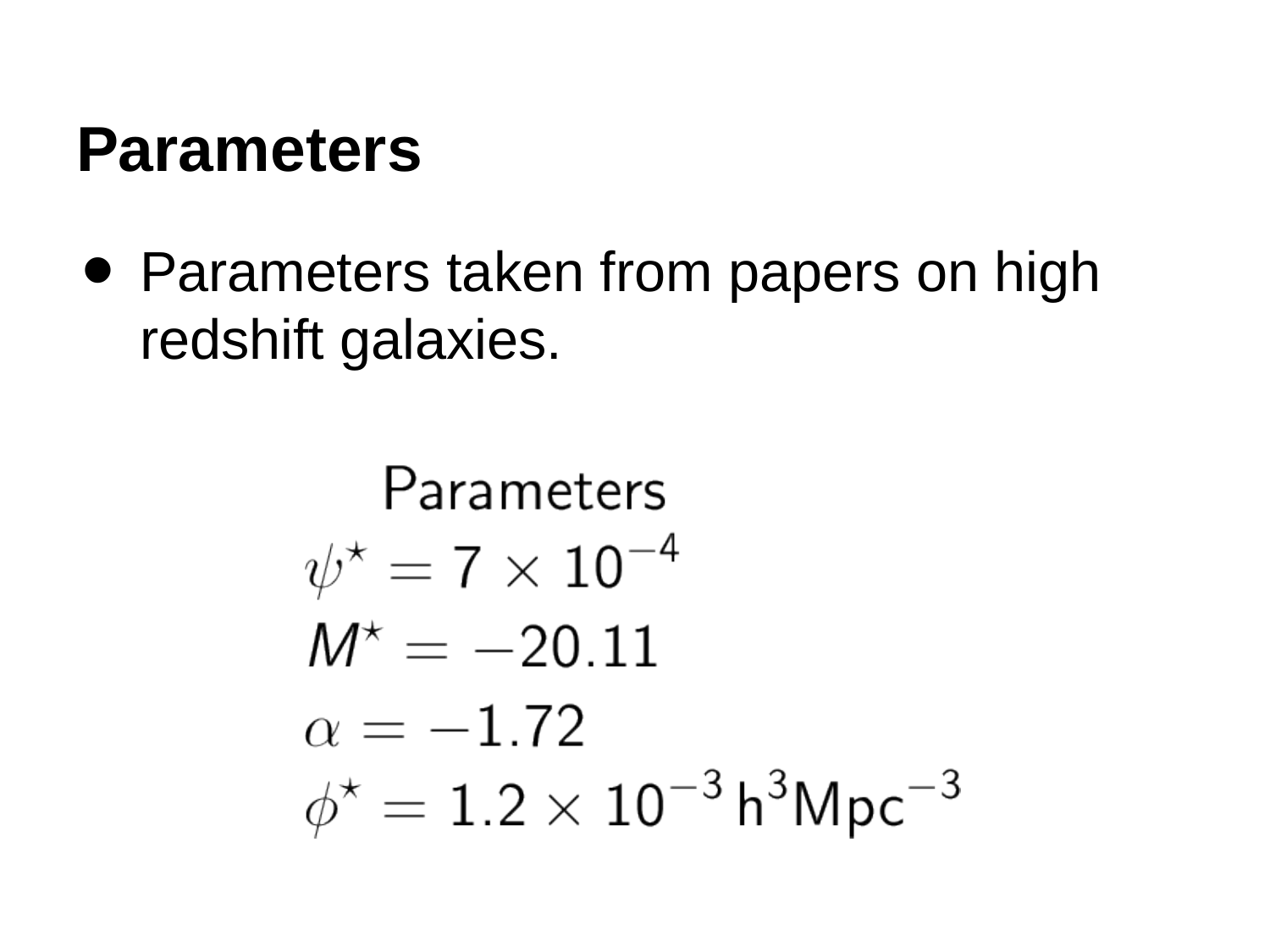

# Parameters
Parameters taken from papers on high redshift galaxies.